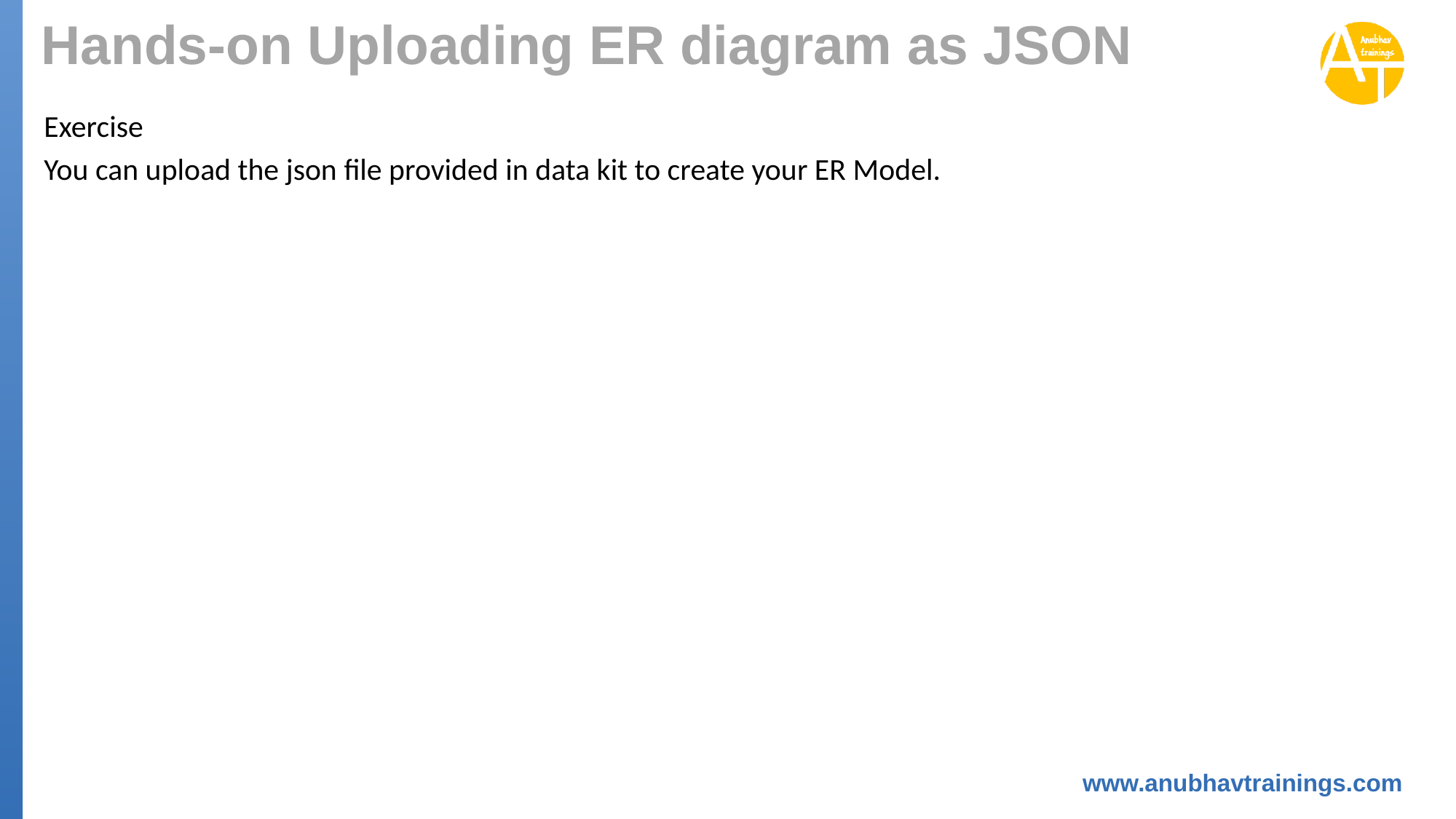

# Hands-on Uploading ER diagram as JSON
Exercise
You can upload the json file provided in data kit to create your ER Model.